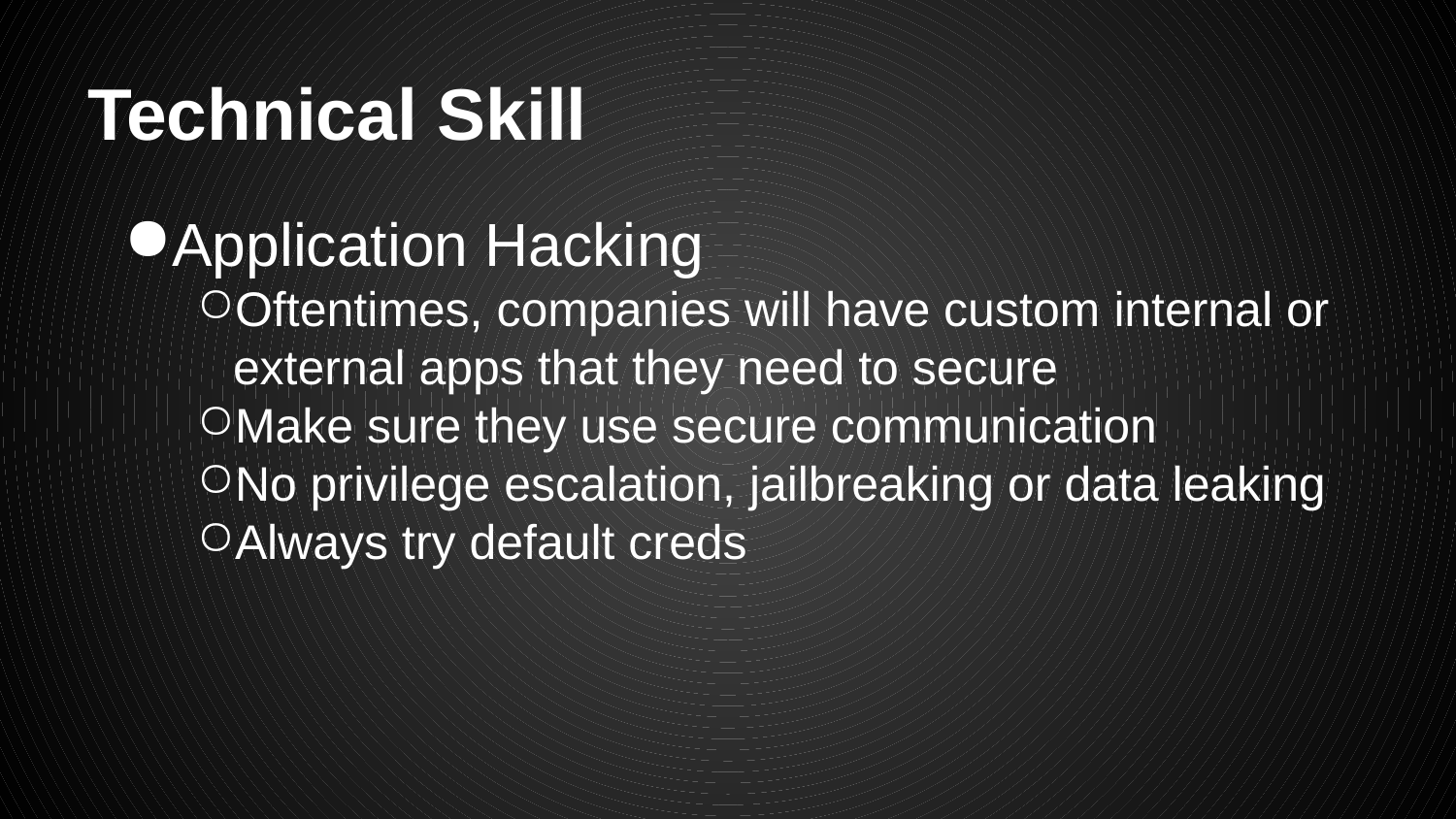

# Technical Skill
Application Hacking
Oftentimes, companies will have custom internal or external apps that they need to secure
Make sure they use secure communication
No privilege escalation, jailbreaking or data leaking
Always try default creds